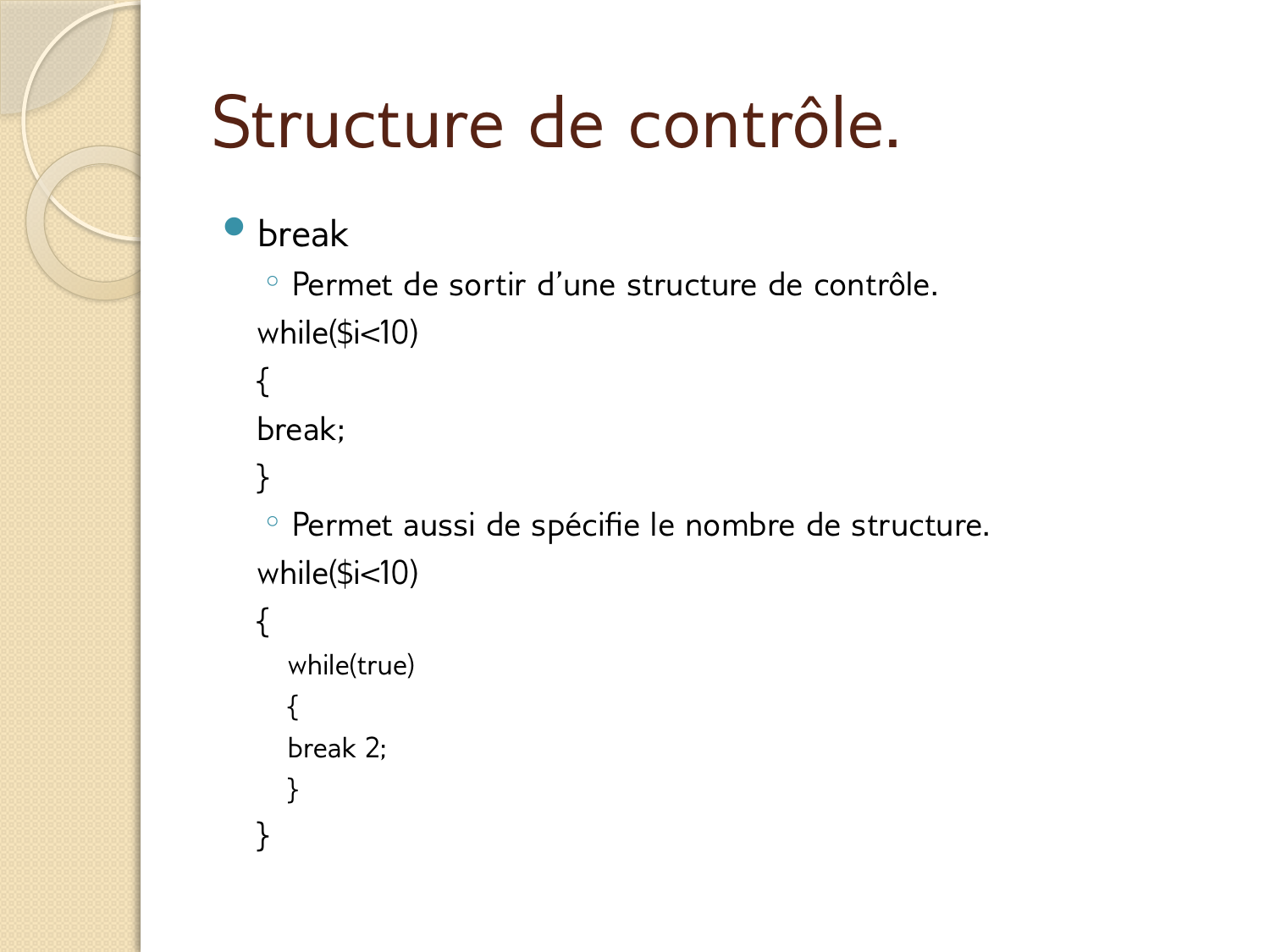

# Structure de contrôle.
break
Permet de sortir d’une structure de contrôle.
while($i<10)
{
	break;
}
Permet aussi de spécifie le nombre de structure.
while($i<10)
{
while(true)
{
	break 2;
}
}